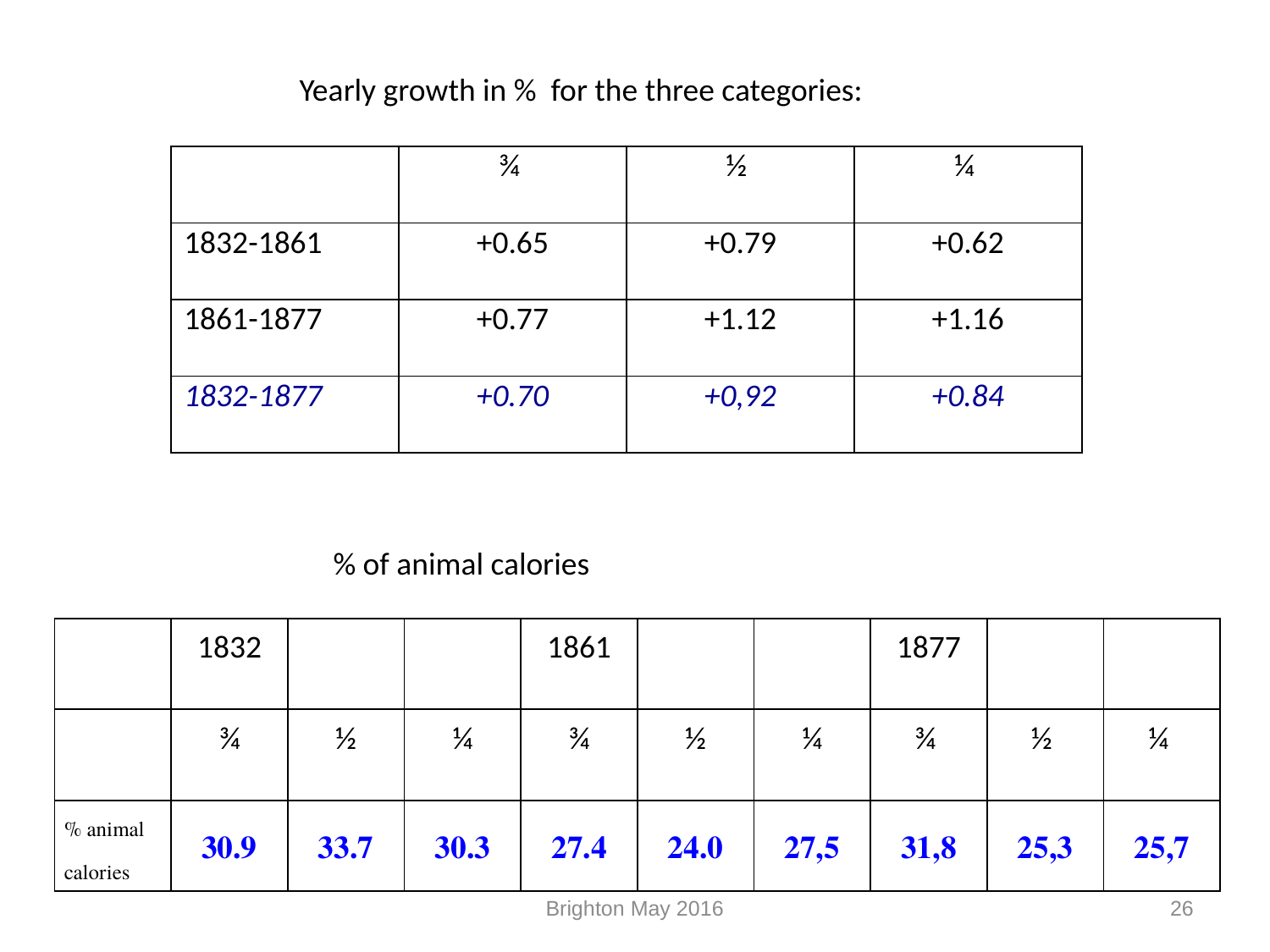

Yearly growth in %  for the three categories:
|  | ¾ | ½ | ¼ |
| --- | --- | --- | --- |
| 1832-1861 | +0.65 | +0.79 | +0.62 |
| 1861-1877 | +0.77 | +1.12 | +1.16 |
| 1832-1877 | +0.70 | +0,92 | +0.84 |
% of animal calories
|  | 1832 |  |  | 1861 |  |  | 1877 |  |  |
| --- | --- | --- | --- | --- | --- | --- | --- | --- | --- |
|  | ¾ | ½ | ¼ | ¾ | ½ | ¼ | ¾ | ½ | ¼ |
| % animal calories | 30.9 | 33.7 | 30.3 | 27.4 | 24.0 | 27,5 | 31,8 | 25,3 | 25,7 |
Brighton May 2016
26